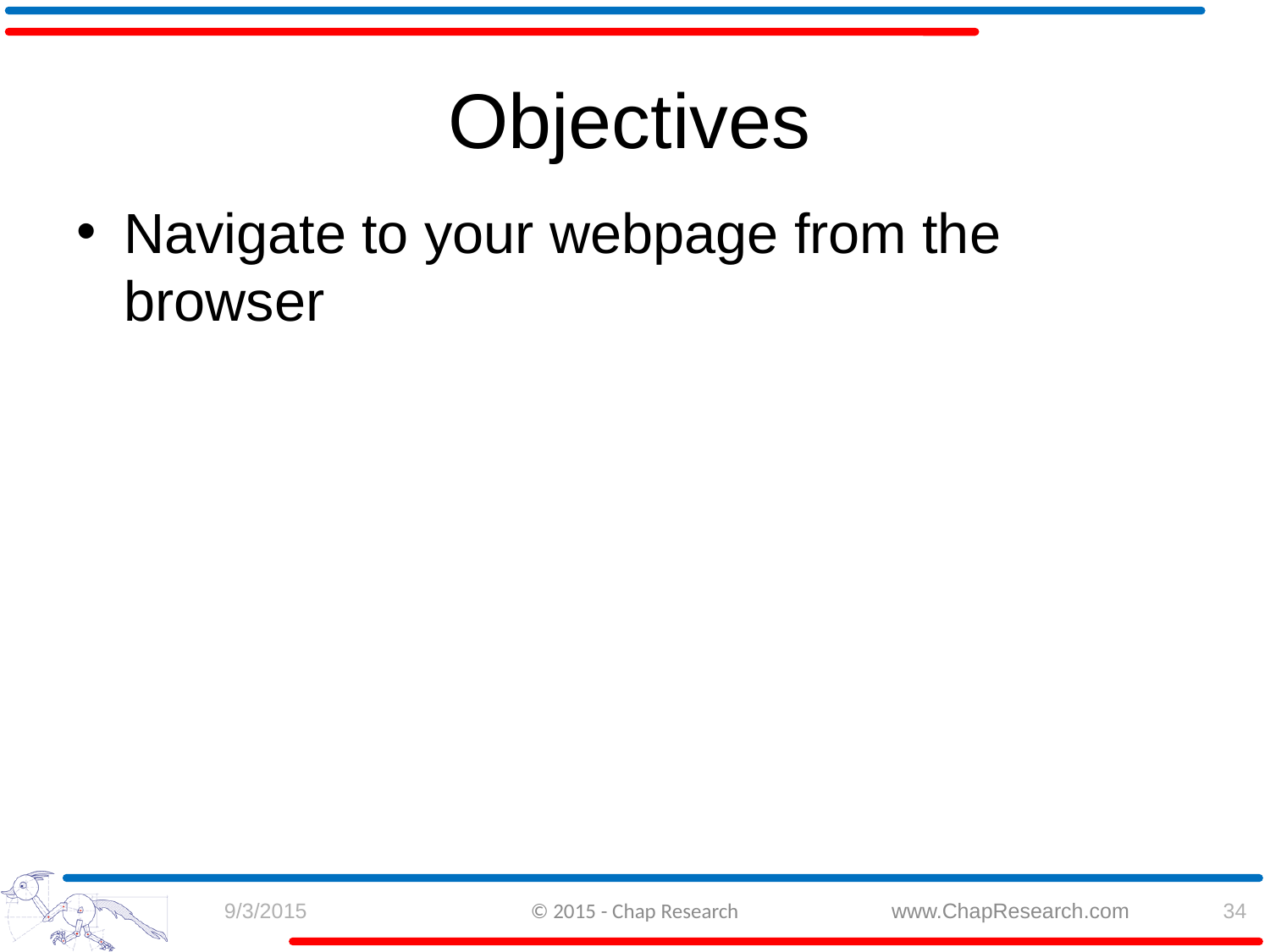

# Objectives
Navigate to your webpage from the browser
9/3/2015
© 2015 - Chap Research
34